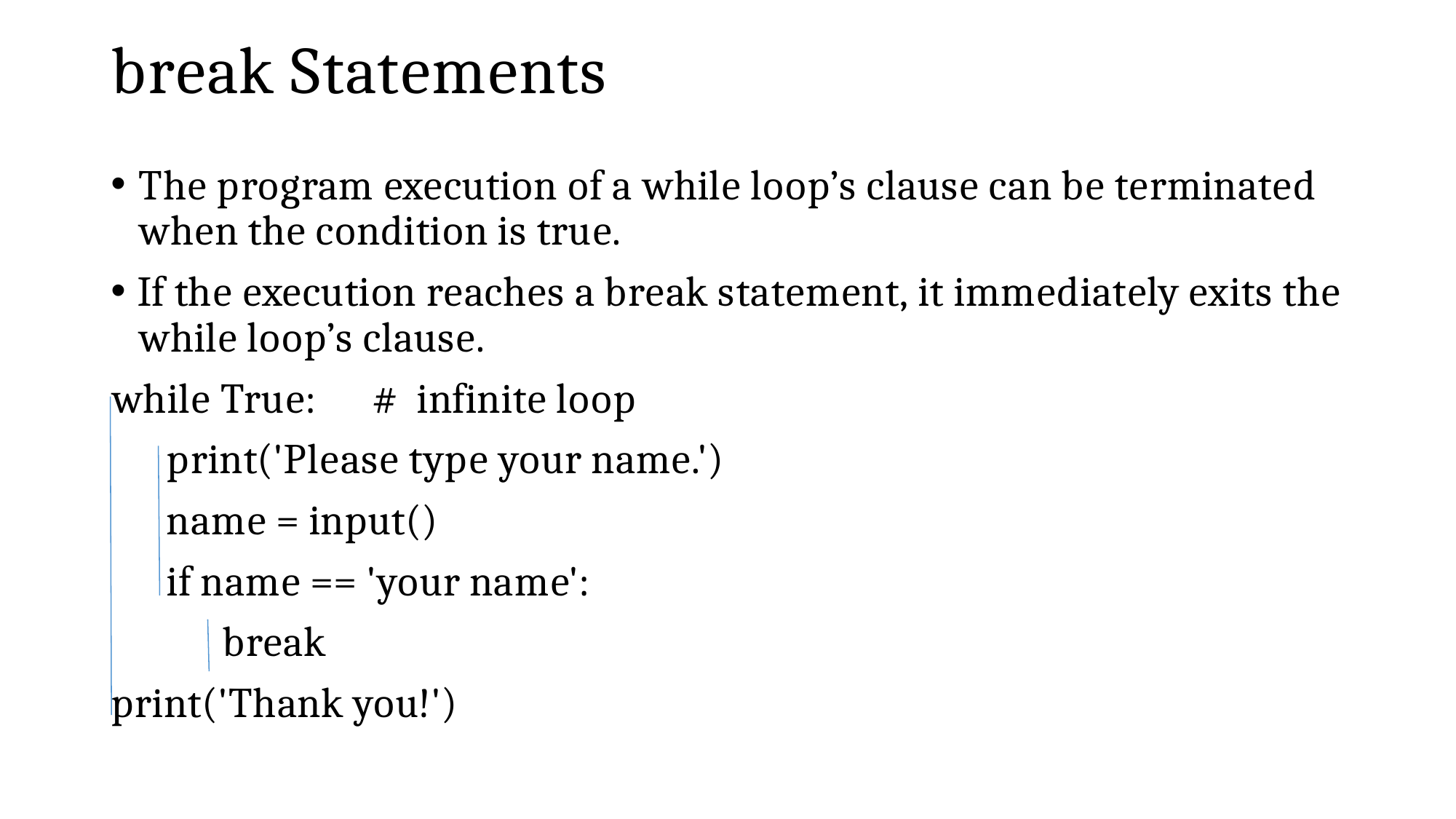

# break Statements
The program execution of a while loop’s clause can be terminated when the condition is true.
If the execution reaches a break statement, it immediately exits the while loop’s clause.
while True:      #  infinite loop
      print('Please type your name.')
      name = input()
      if name == 'your name':
            break
print('Thank you!')